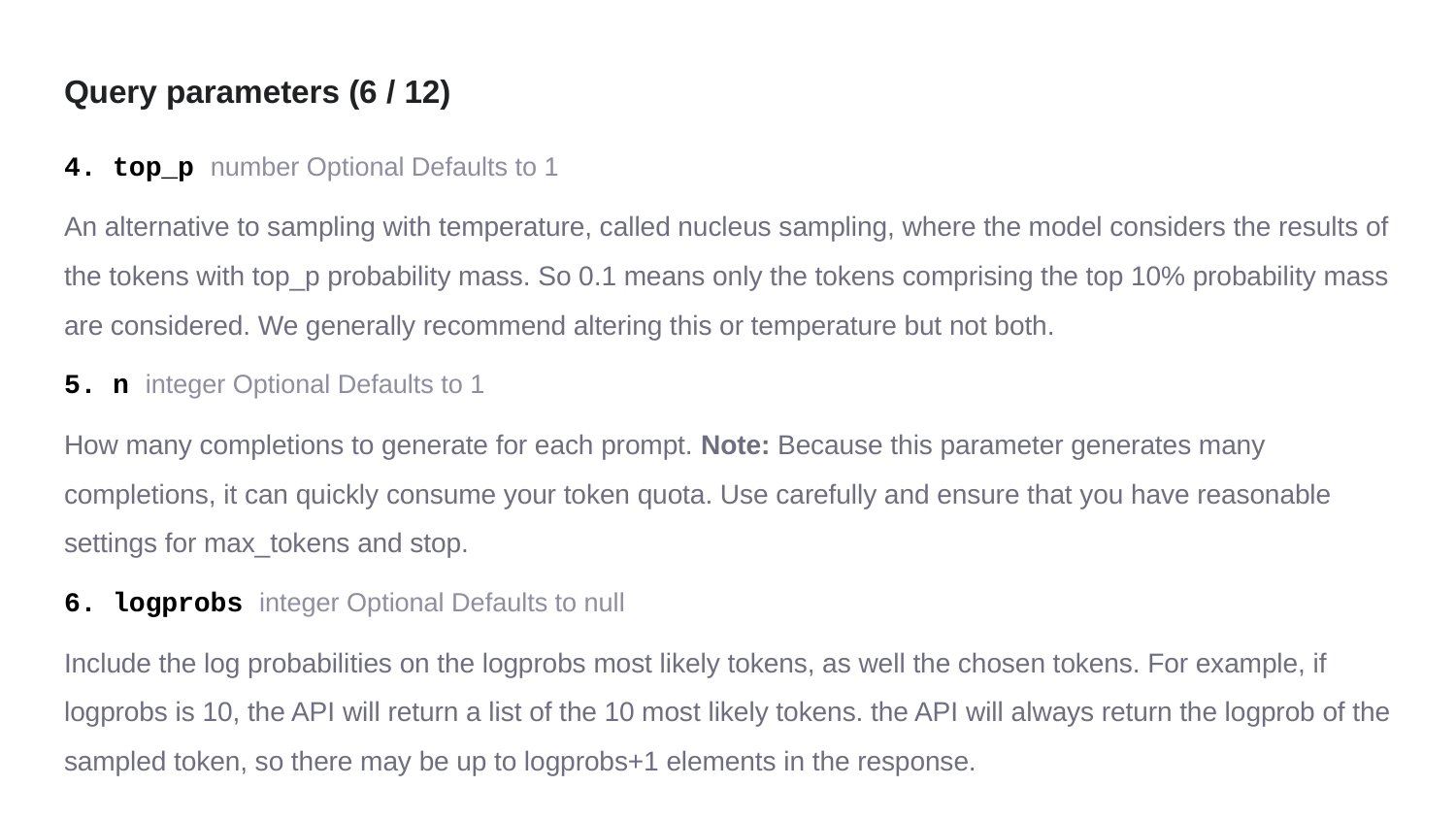

# Query parameters (6 / 12)
4. top_p number Optional Defaults to 1
An alternative to sampling with temperature, called nucleus sampling, where the model considers the results of the tokens with top_p probability mass. So 0.1 means only the tokens comprising the top 10% probability mass are considered. We generally recommend altering this or temperature but not both.
5. n integer Optional Defaults to 1
How many completions to generate for each prompt. Note: Because this parameter generates many completions, it can quickly consume your token quota. Use carefully and ensure that you have reasonable settings for max_tokens and stop.
6. logprobs integer Optional Defaults to null
Include the log probabilities on the logprobs most likely tokens, as well the chosen tokens. For example, if logprobs is 10, the API will return a list of the 10 most likely tokens. the API will always return the logprob of the sampled token, so there may be up to logprobs+1 elements in the response.